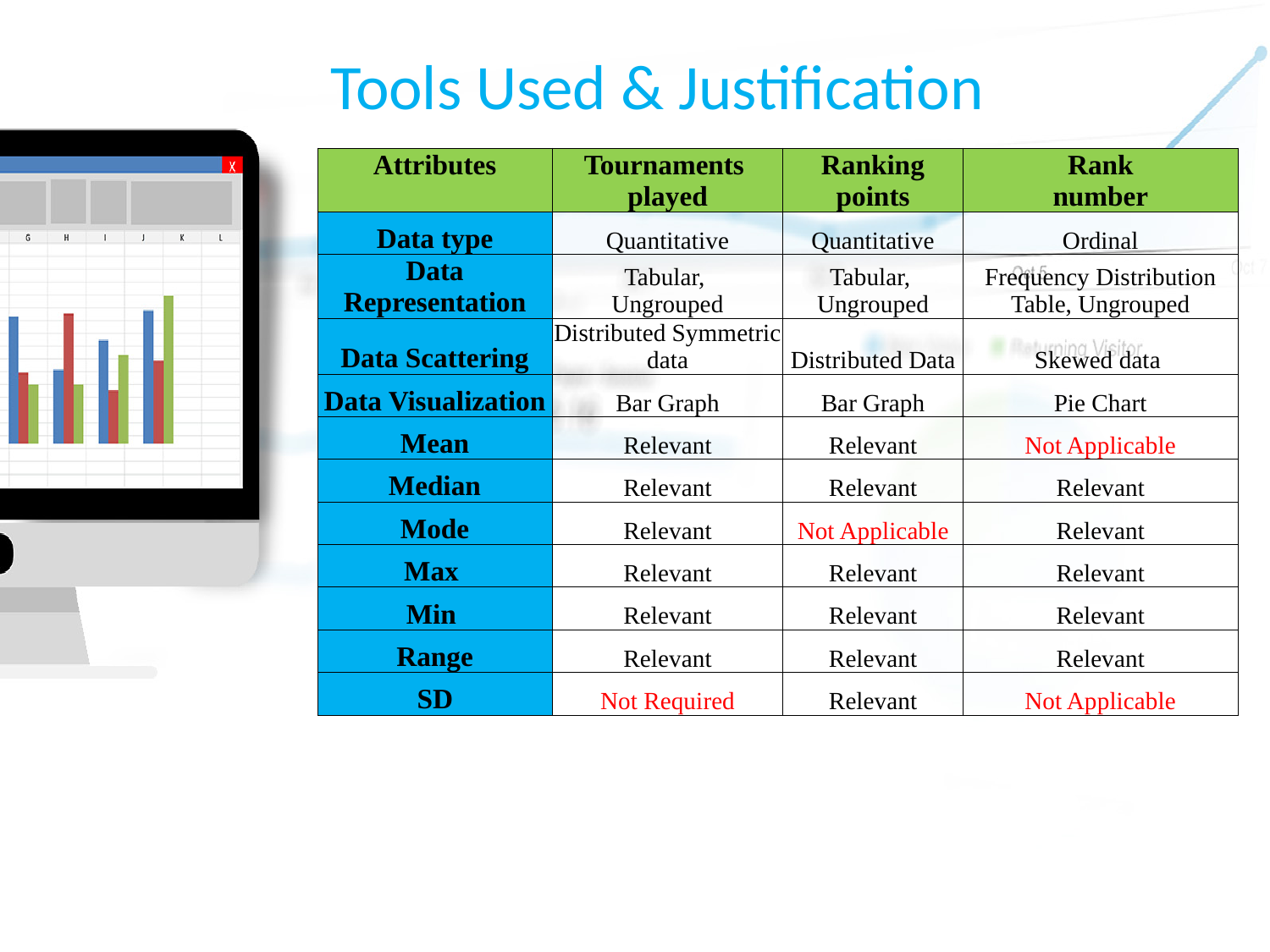

# Tools Used & Justification
| Attributes | Tournaments played | Ranking points | Rank number |
| --- | --- | --- | --- |
| Data type | Quantitative | Quantitative | Ordinal |
| Data Representation | Tabular, Ungrouped | Tabular, Ungrouped | Frequency Distribution Table, Ungrouped |
| Data Scattering | Distributed Symmetric data | Distributed Data | Skewed data |
| Data Visualization | Bar Graph | Bar Graph | Pie Chart |
| Mean | Relevant | Relevant | Not Applicable |
| Median | Relevant | Relevant | Relevant |
| Mode | Relevant | Not Applicable | Relevant |
| Max | Relevant | Relevant | Relevant |
| Min | Relevant | Relevant | Relevant |
| Range | Relevant | Relevant | Relevant |
| SD | Not Required | Relevant | Not Applicable |